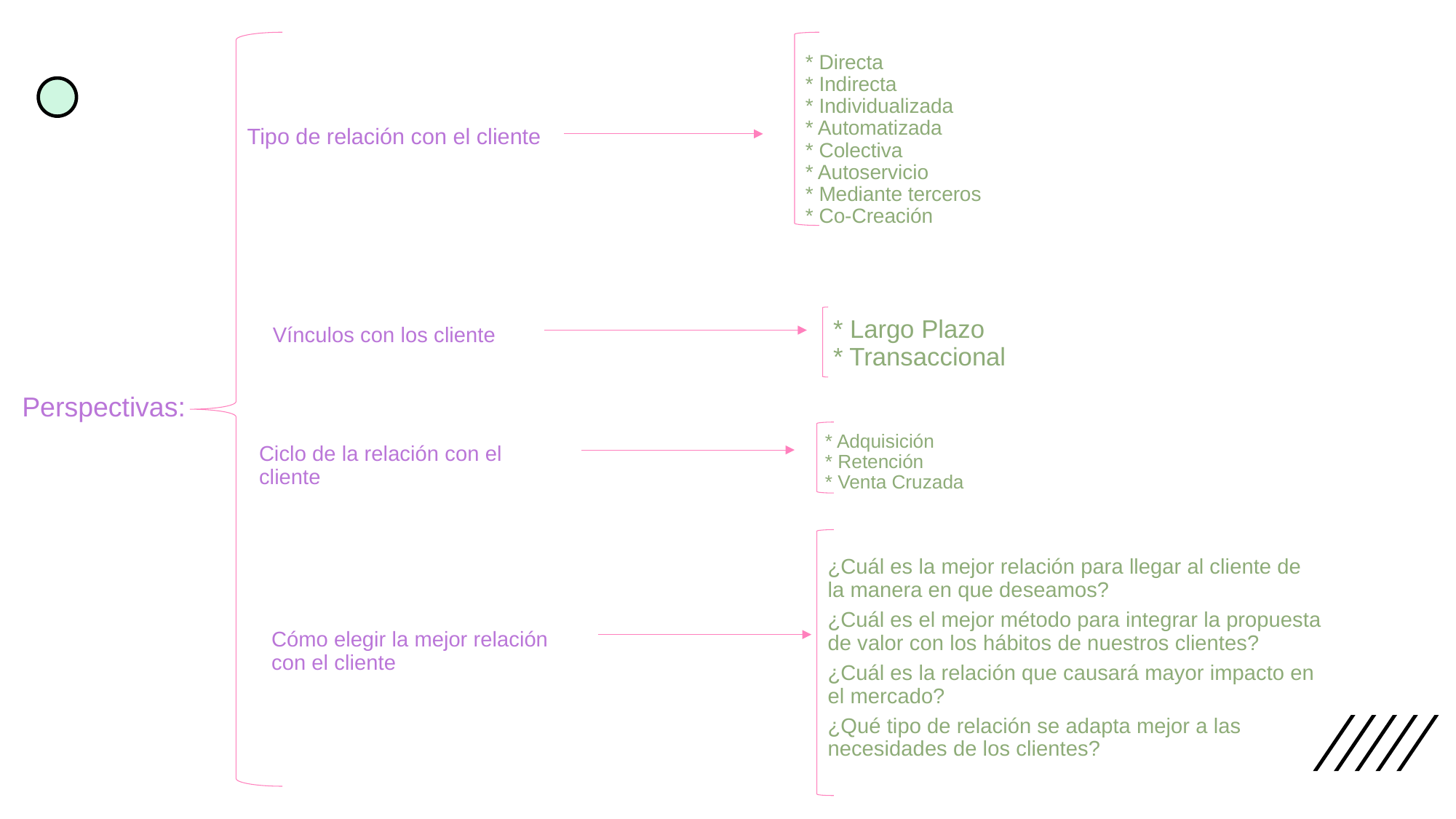

* Directa
* Indirecta
* Individualizada
* Automatizada
* Colectiva
* Autoservicio
* Mediante terceros
* Co-Creación
Tipo de relación con el cliente

* Largo Plazo
* Transaccional
Vínculos con los cliente
Perspectivas:

* Adquisición
* Retención
* Venta Cruzada

Ciclo de la relación con el cliente

¿Cuál es la mejor relación para llegar al cliente de la manera en que deseamos?
¿Cuál es el mejor método para integrar la propuesta de valor con los hábitos de nuestros clientes?
¿Cuál es la relación que causará mayor impacto en el mercado?
¿Qué tipo de relación se adapta mejor a las necesidades de los clientes?

Cómo elegir la mejor relación con el cliente